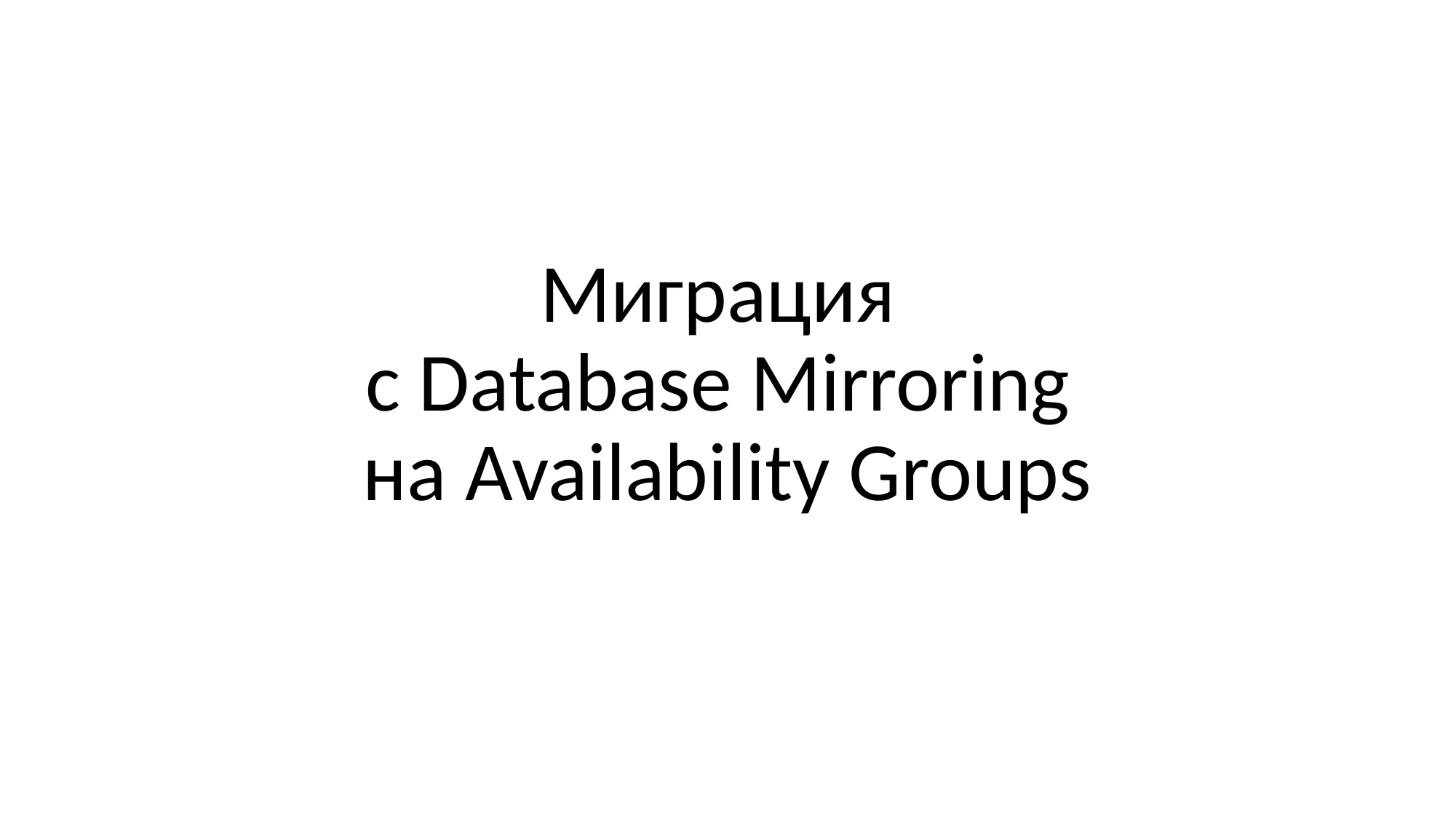

# Миграция с Database Mirroring на Availability Groups